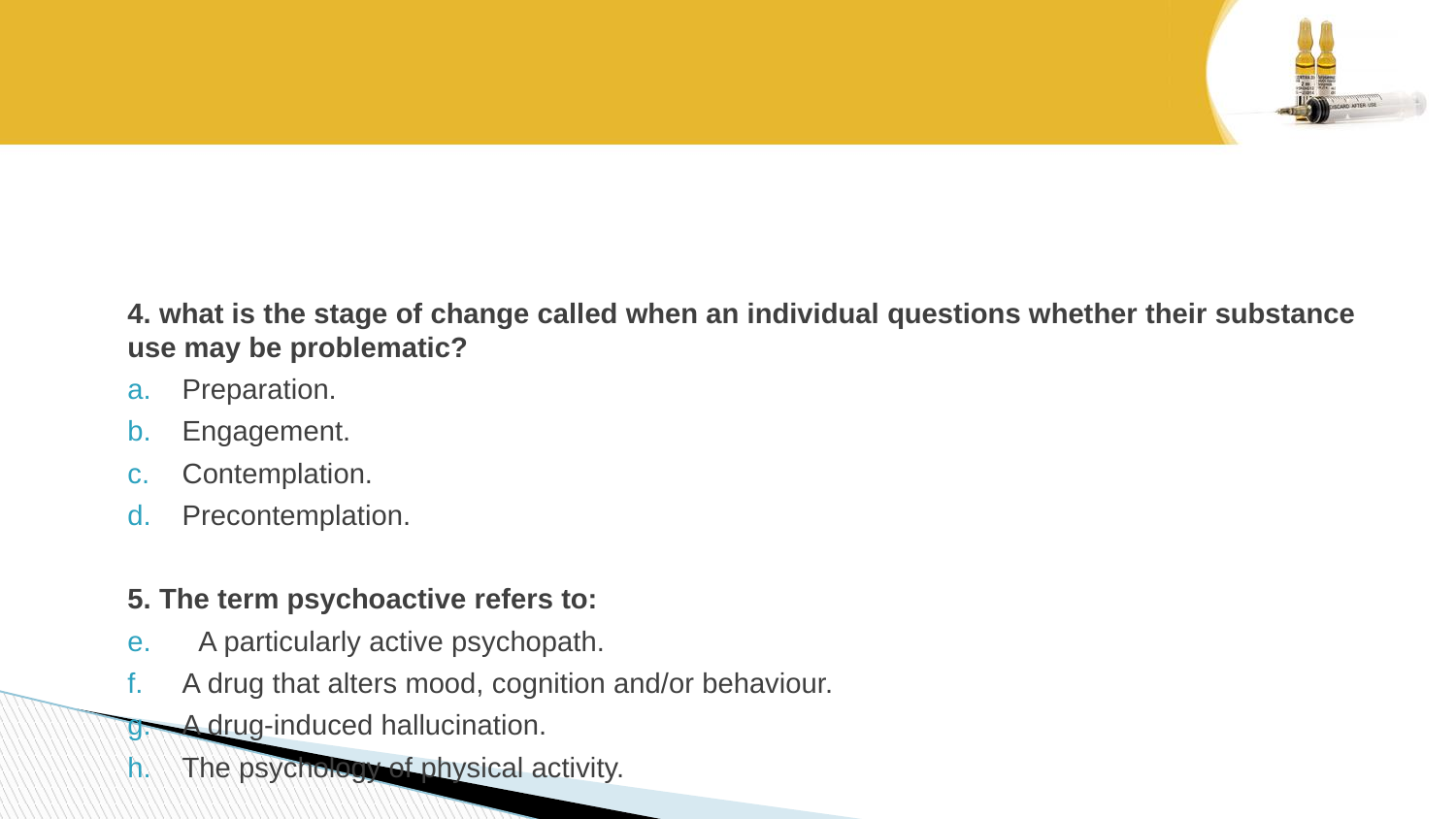

#

4. what is the stage of change called when an individual questions whether their substance use may be problematic?
Preparation.
Engagement.
Contemplation.
Precontemplation.

5. The term psychoactive refers to:
  A particularly active psychopath.
A drug that alters mood, cognition and/or behaviour.
A drug-induced hallucination.
The psychology of physical activity.